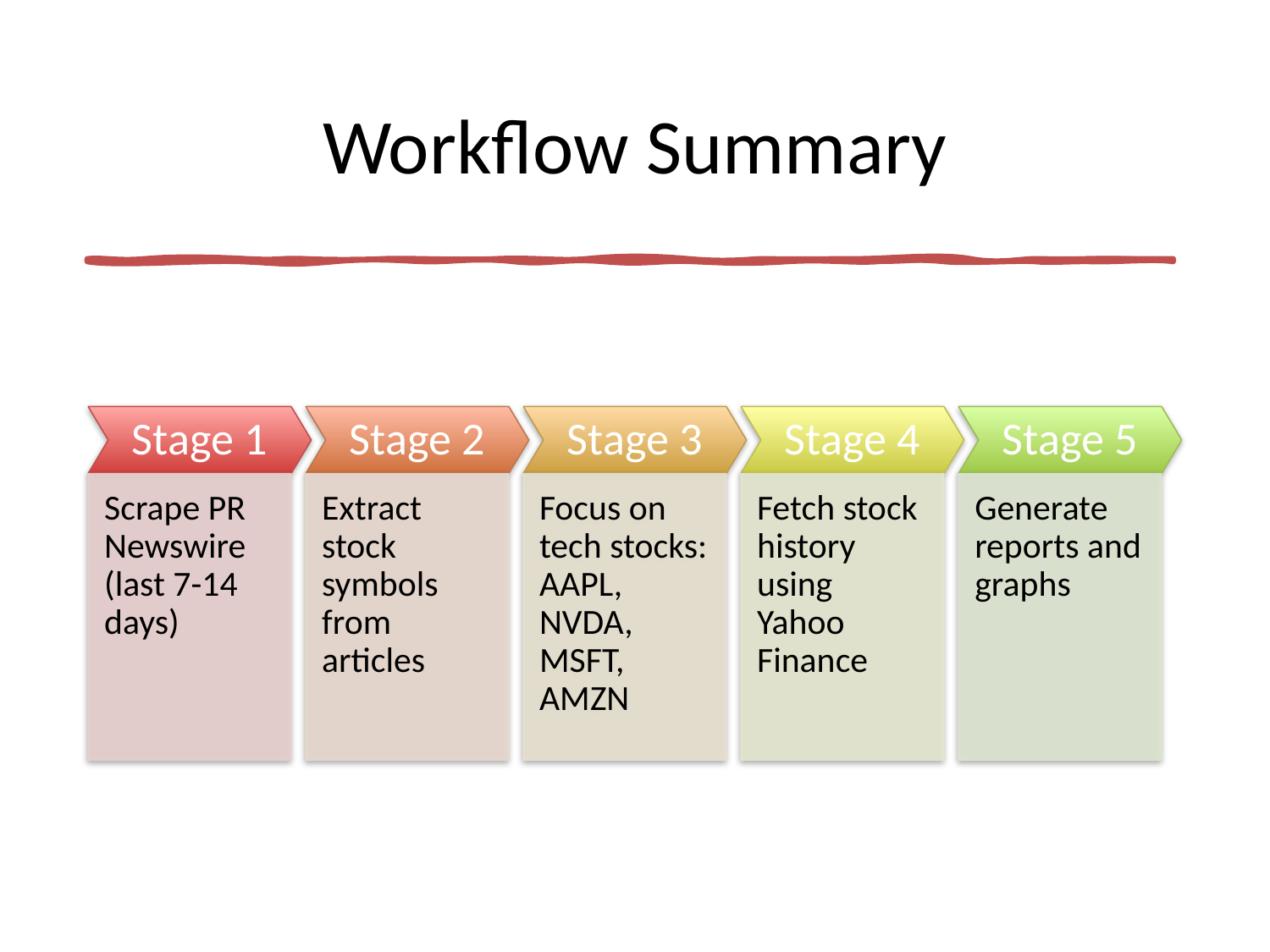

# Workflow Summary

Stage 1
Scrape PR Newswire (last 7-14 days)
Stage 2
Extract stock symbols from articles
Stage 3
Focus on tech stocks: AAPL, NVDA, MSFT, AMZN
Stage 4
Fetch stock history using Yahoo Finance
Stage 5
Generate reports and graphs